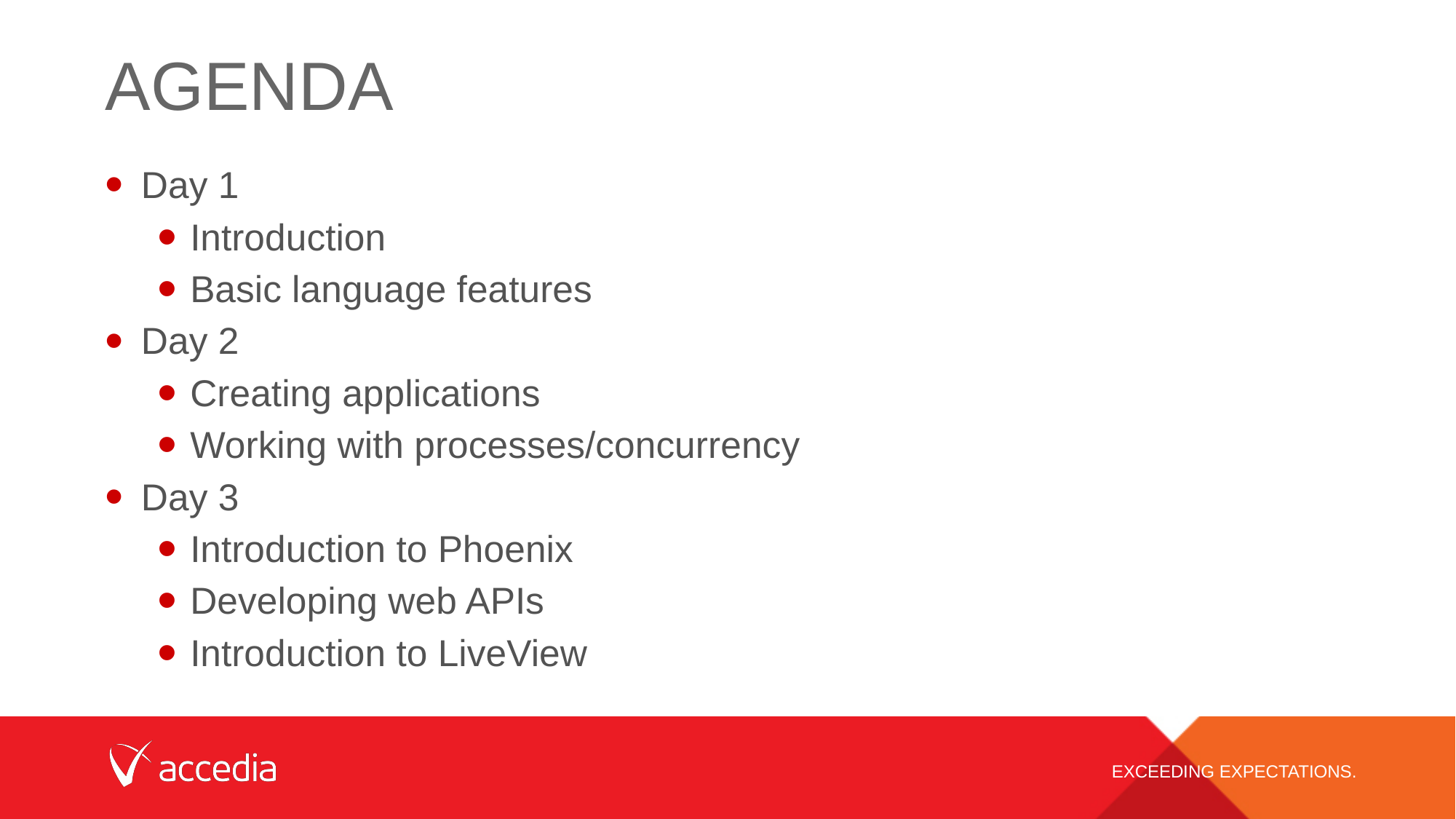

# Agenda
Day 1
Introduction
Basic language features
Day 2
Creating applications
Working with processes/concurrency
Day 3
Introduction to Phoenix
Developing web APIs
Introduction to LiveView